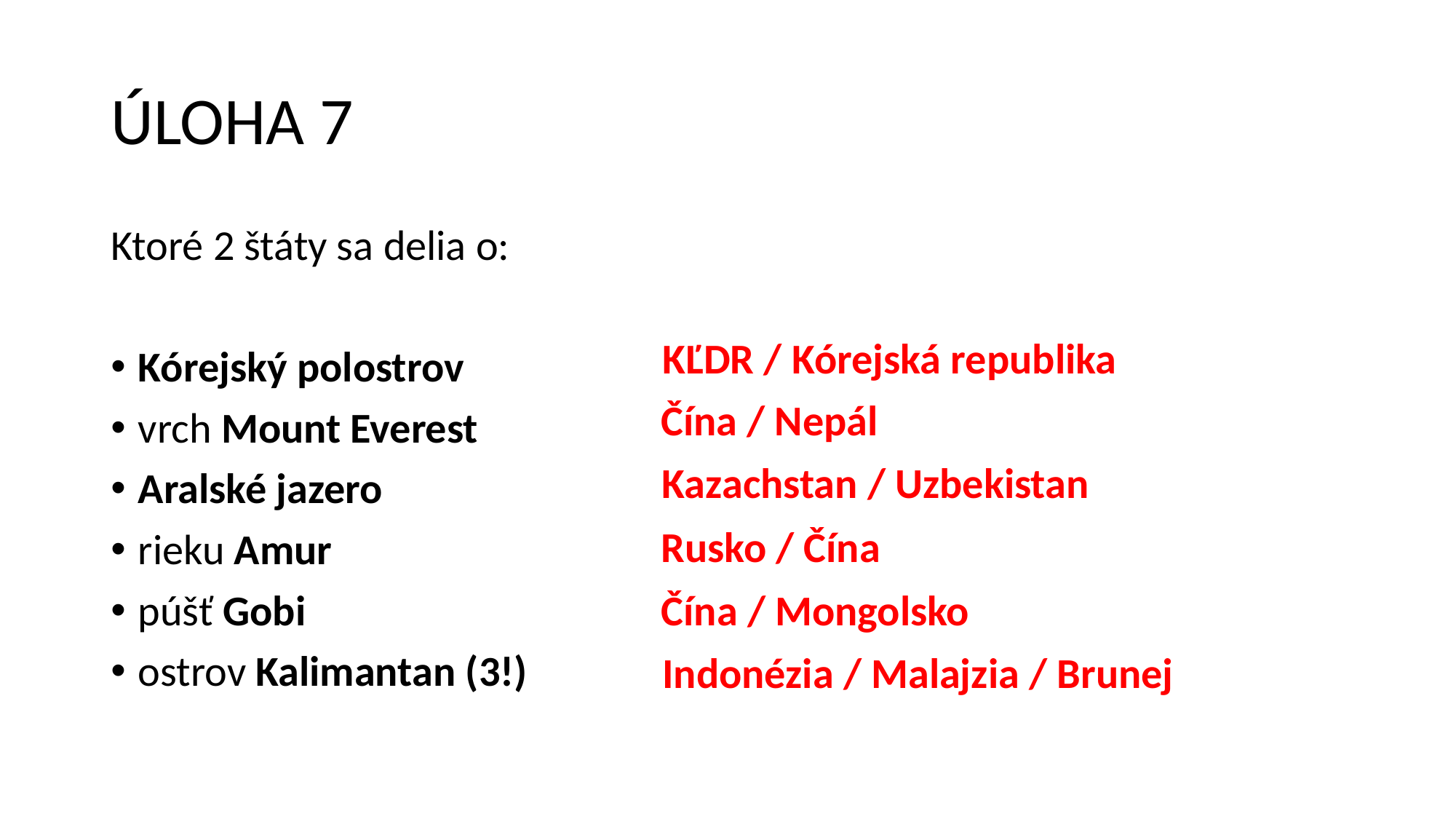

# ÚLOHA 7
Ktoré 2 štáty sa delia o:

Kórejský polostrov
vrch Mount Everest
Aralské jazero
rieku Amur
púšť Gobi
ostrov Kalimantan (3!)

KĽDR / Kórejská republika
Čína / Nepál
Kazachstan / Uzbekistan
Rusko / Čína
Čína / Mongolsko
Indonézia / Malajzia / Brunej